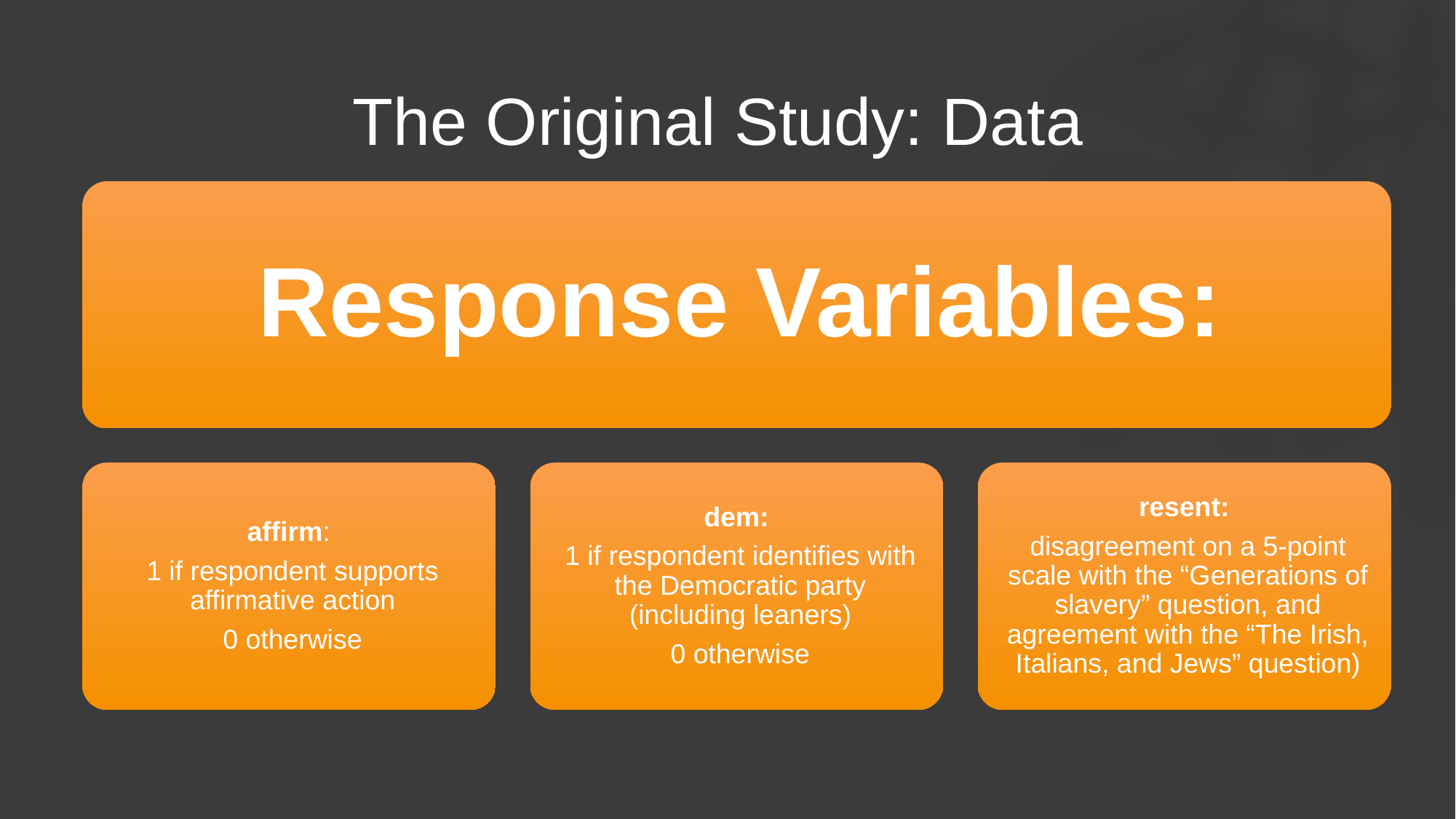

# The Original Study: Data

Response Variables:
affirm:
1 if respondent supports affirmative action
0 otherwise
dem:
1 if respondent identifies with the Democratic party (including leaners)
0 otherwise
resent:
disagreement on a 5-point scale with the “Generations of slavery” question, and agreement with the “The Irish, Italians, and Jews” question)